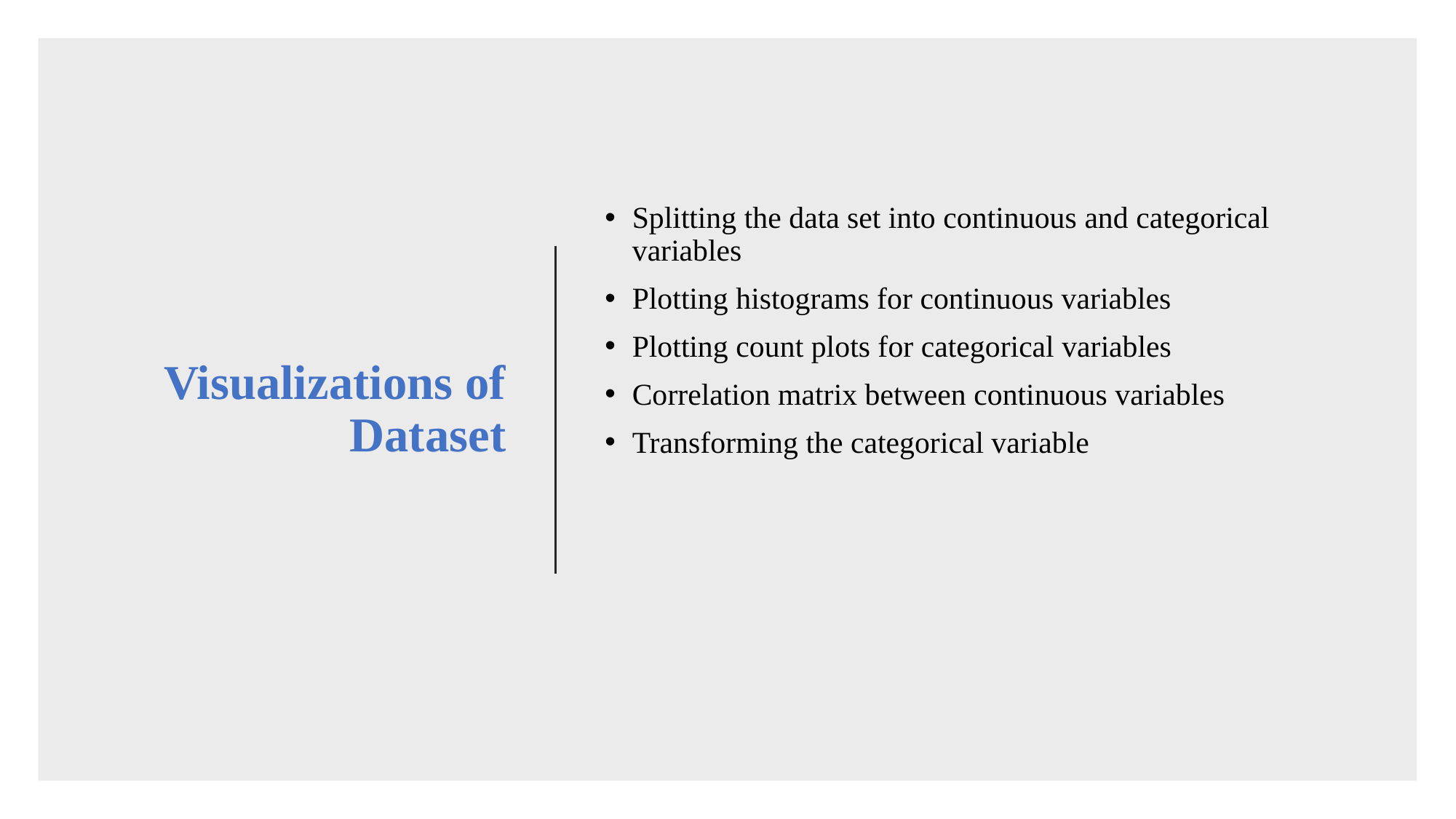

# Visualizations of Dataset
Splitting the data set into continuous and categorical variables
Plotting histograms for continuous variables
Plotting count plots for categorical variables
Correlation matrix between continuous variables
Transforming the categorical variable